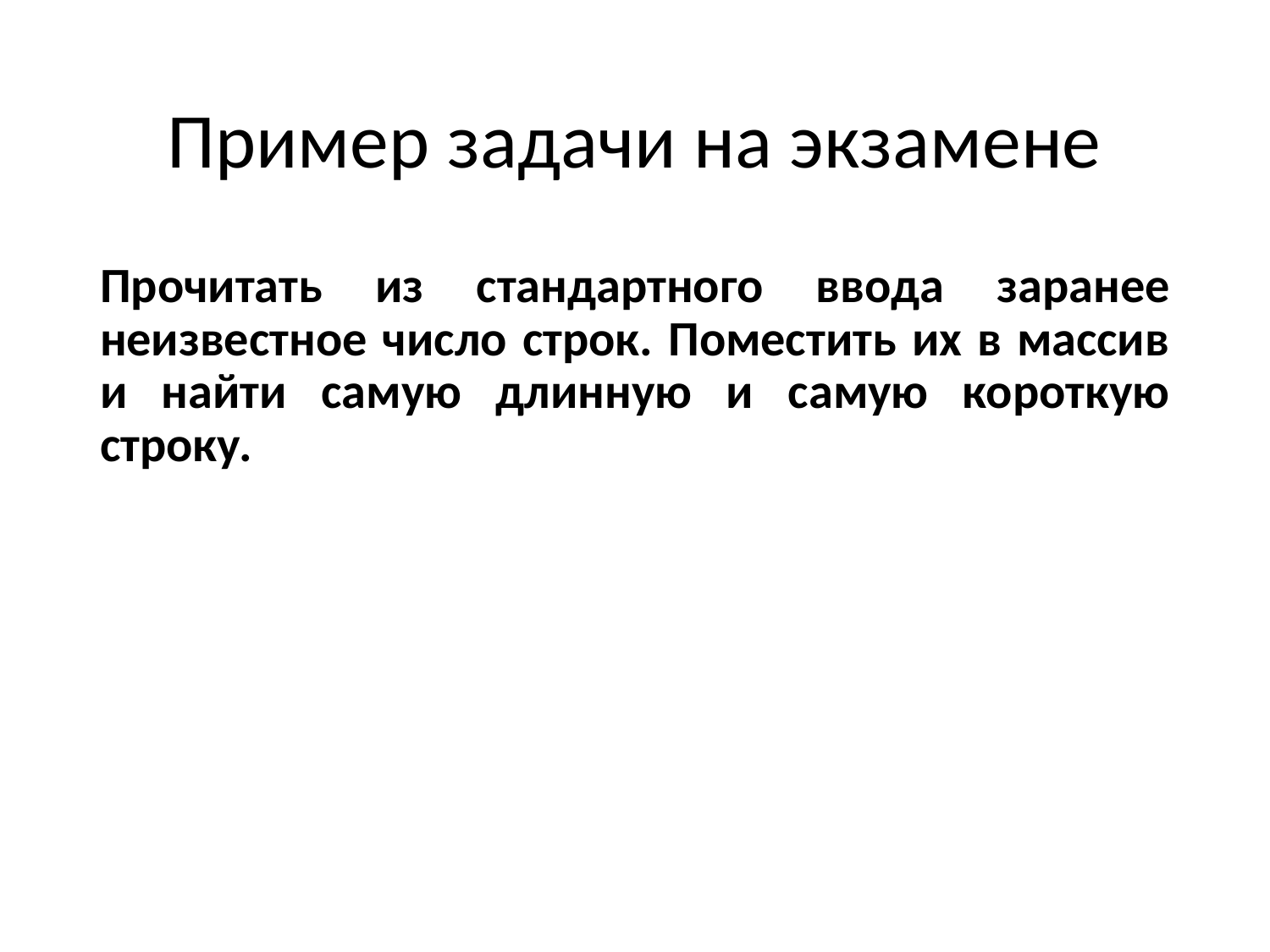

# Пример задачи на экзамене
Прочитать из стандартного ввода заранее неизвестное число строк. Поместить их в массив и найти самую длинную и самую короткую строку.